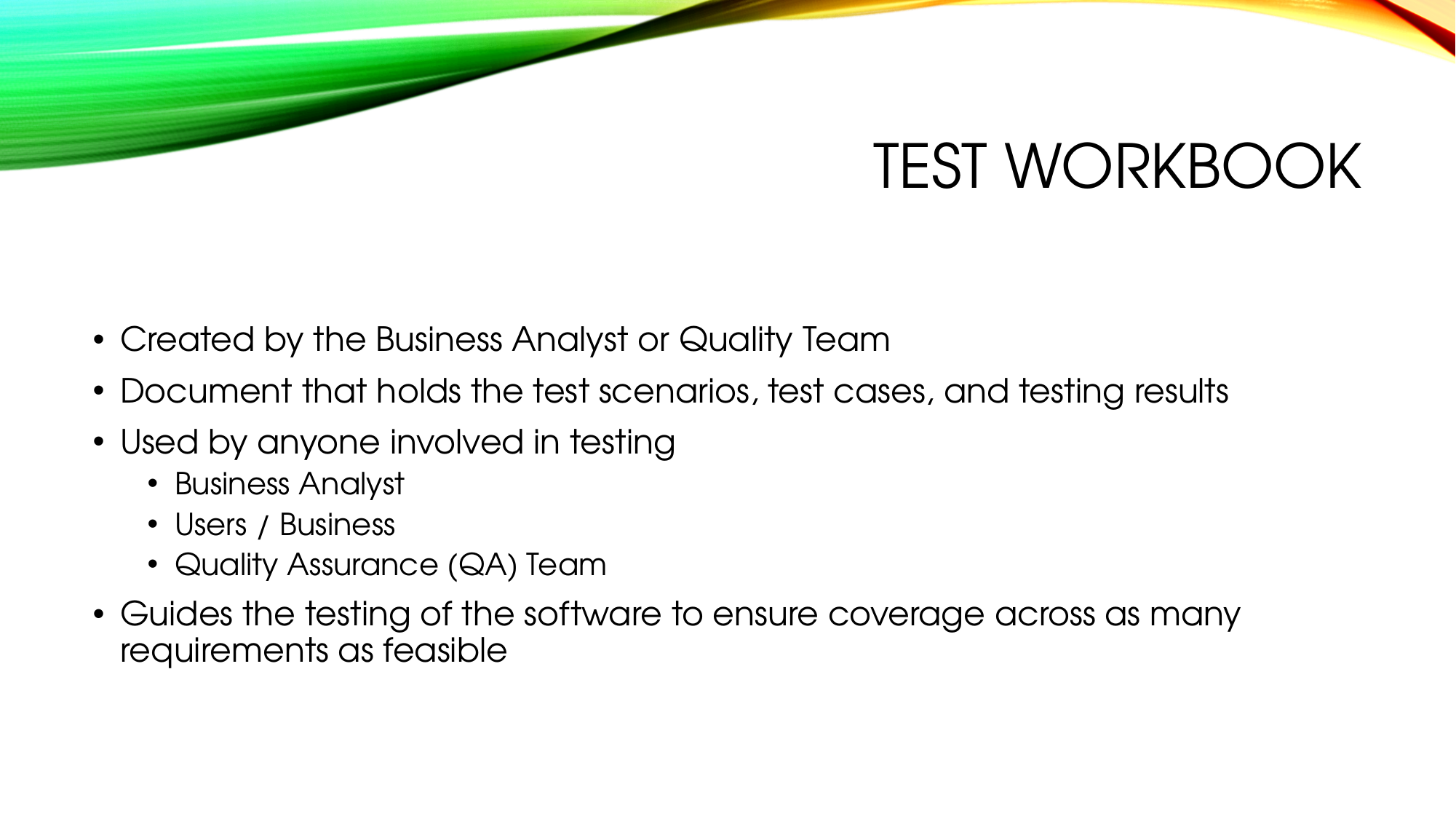

# Test workbook

Created by the Business Analyst or Quality Team
Document that holds the test scenarios, test cases, and testing results
Used by anyone involved in testing
Business Analyst
Users / Business
Quality Assurance (QA) Team
Guides the testing of the software to ensure coverage across as many requirements as feasible